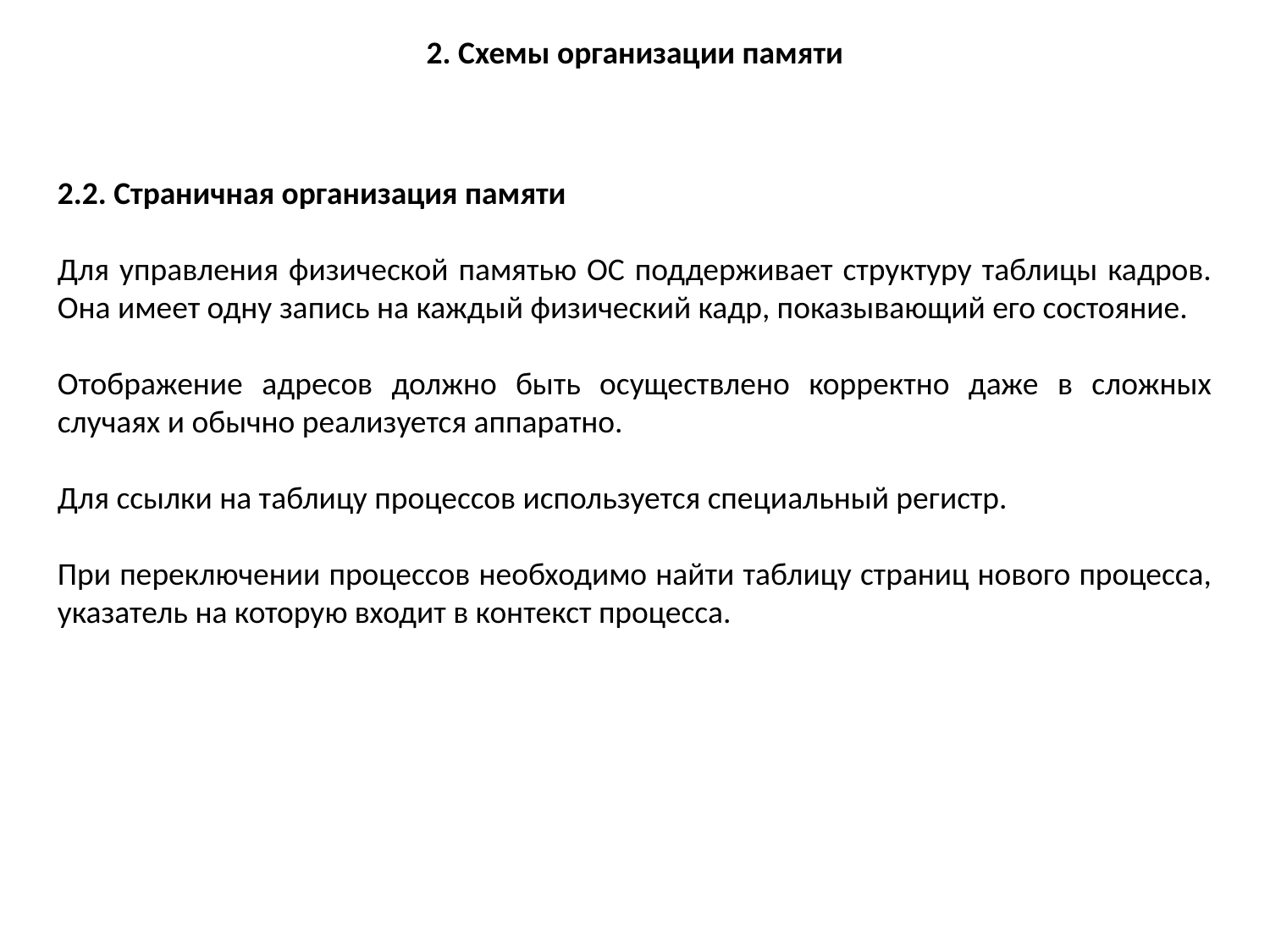

2. Схемы организации памяти
2.2. Страничная организация памяти

Для управления физической памятью ОС поддерживает структуру таблицы кадров. Она имеет одну запись на каждый физический кадр, показывающий его состояние.

Отображение адресов должно быть осуществлено корректно даже в сложных случаях и обычно реализуется аппаратно.

Для ссылки на таблицу процессов используется специальный регистр.

При переключении процессов необходимо найти таблицу страниц нового процесса, указатель на которую входит в контекст процесса.